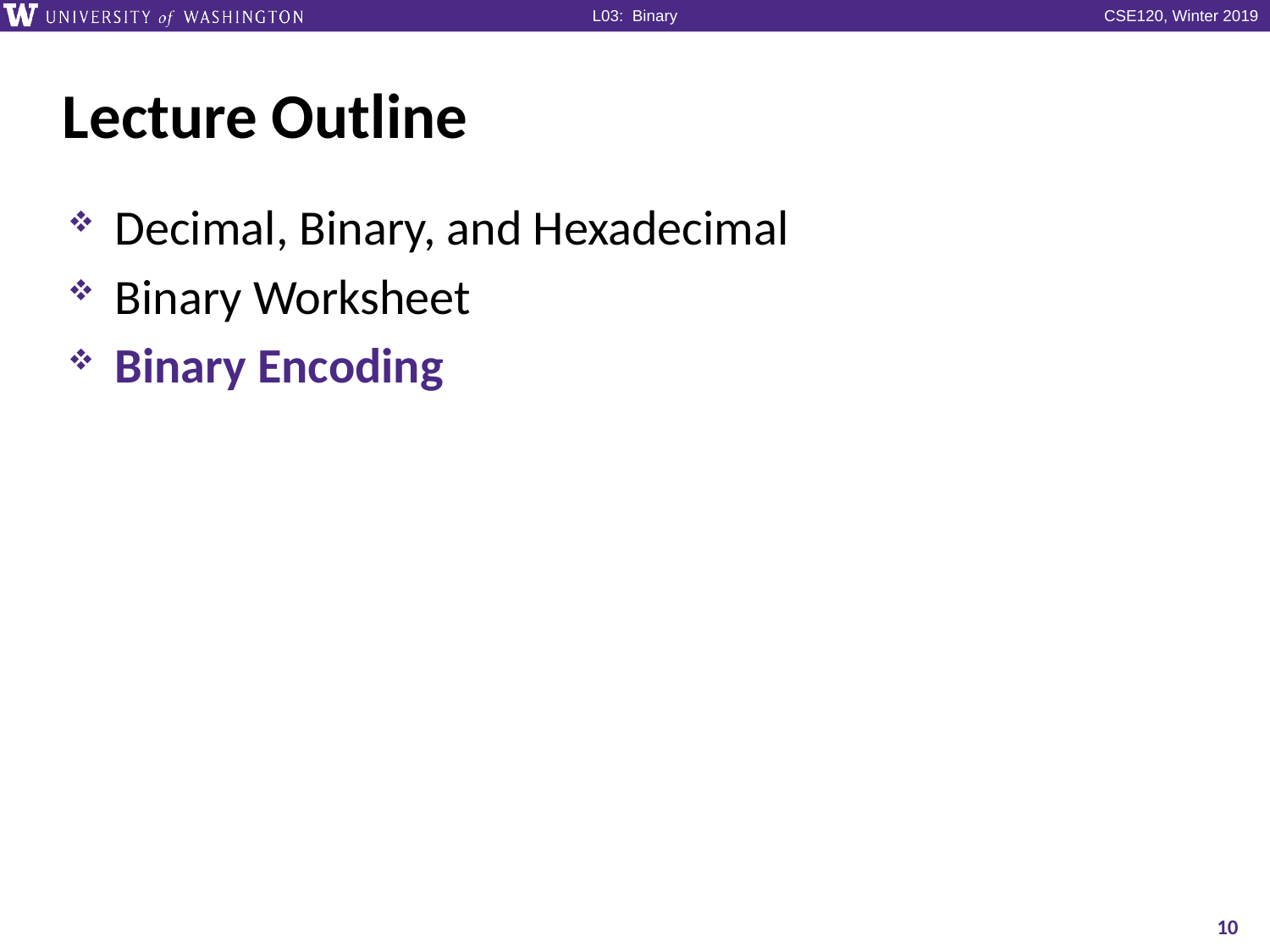

# Lecture Outline
Decimal, Binary, and Hexadecimal
Binary Worksheet
Binary Encoding
10